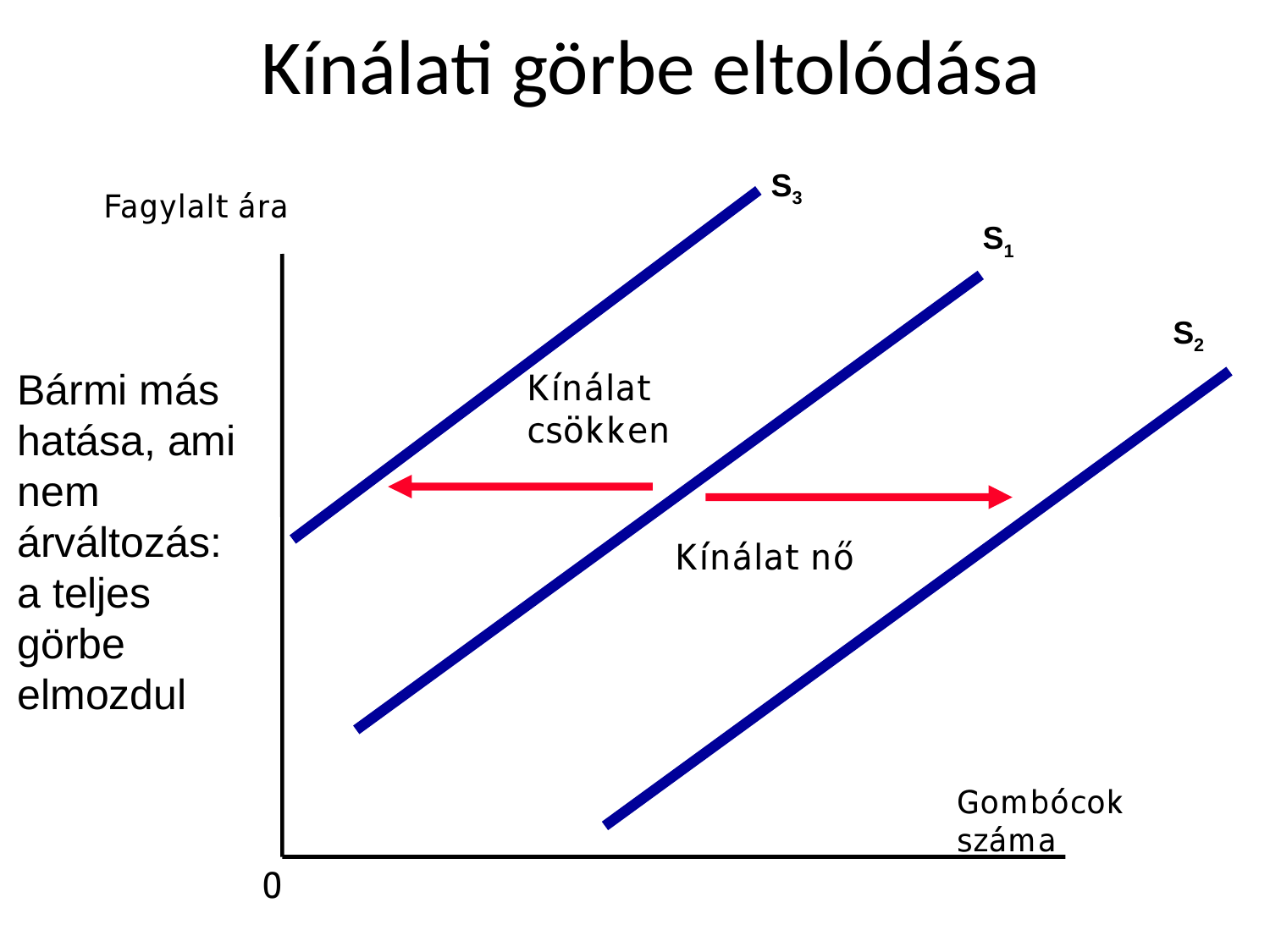

# Kínálati görbe eltolódása
S3

Fagylalt ára
S1

S2

Bármi más hatása, ami nem árváltozás:
a teljes görbe elmozdul
Kínálat csökken

Kínálat nő
Gombócok száma
0